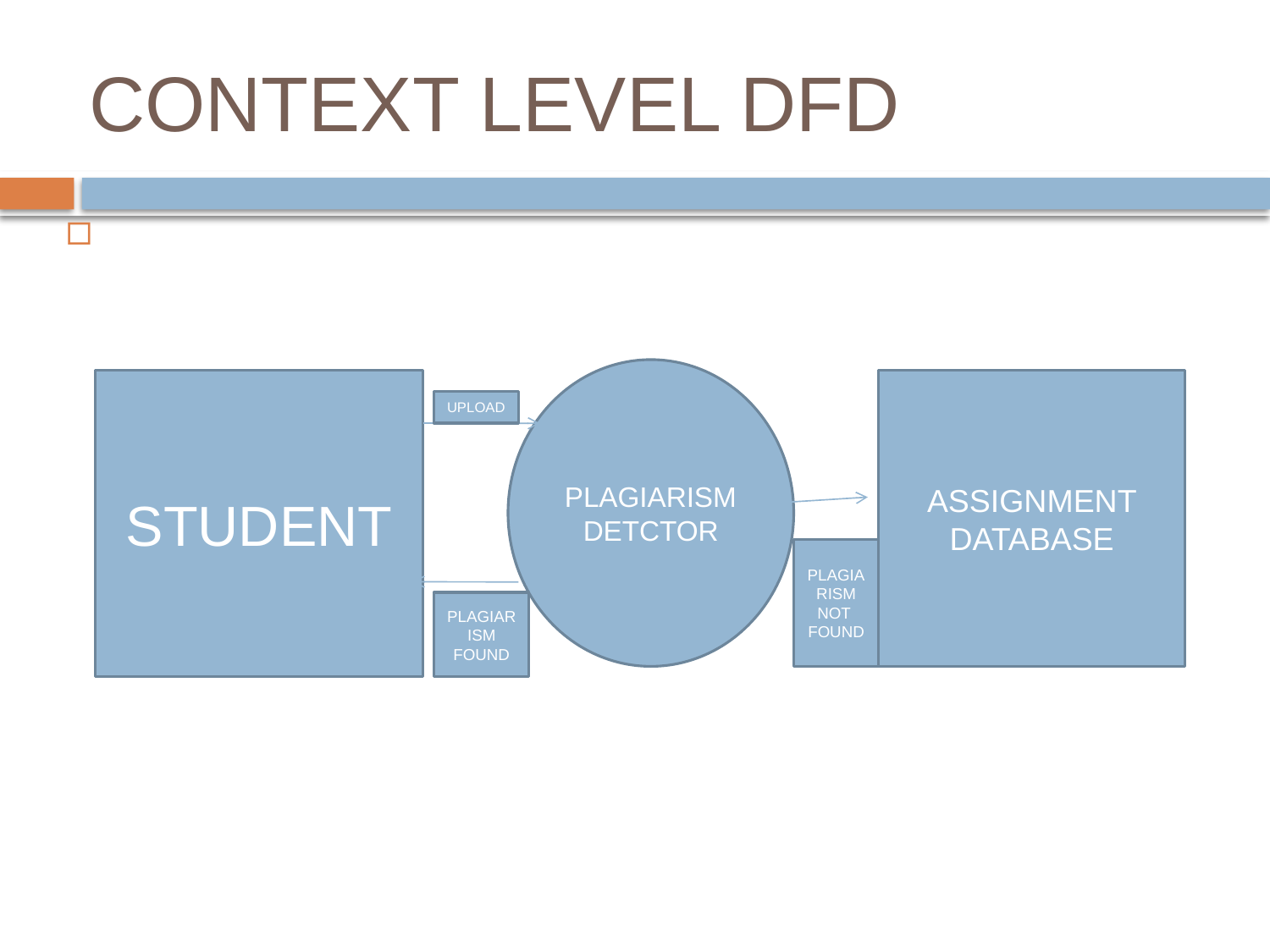

# CONTEXT LEVEL DFD

PLAGIARISM DETCTOR
STUDENT
ASSIGNMENT DATABASE
UPLOAD
PLAGIARISM NOT
FOUND
PLAGIARISM
FOUND